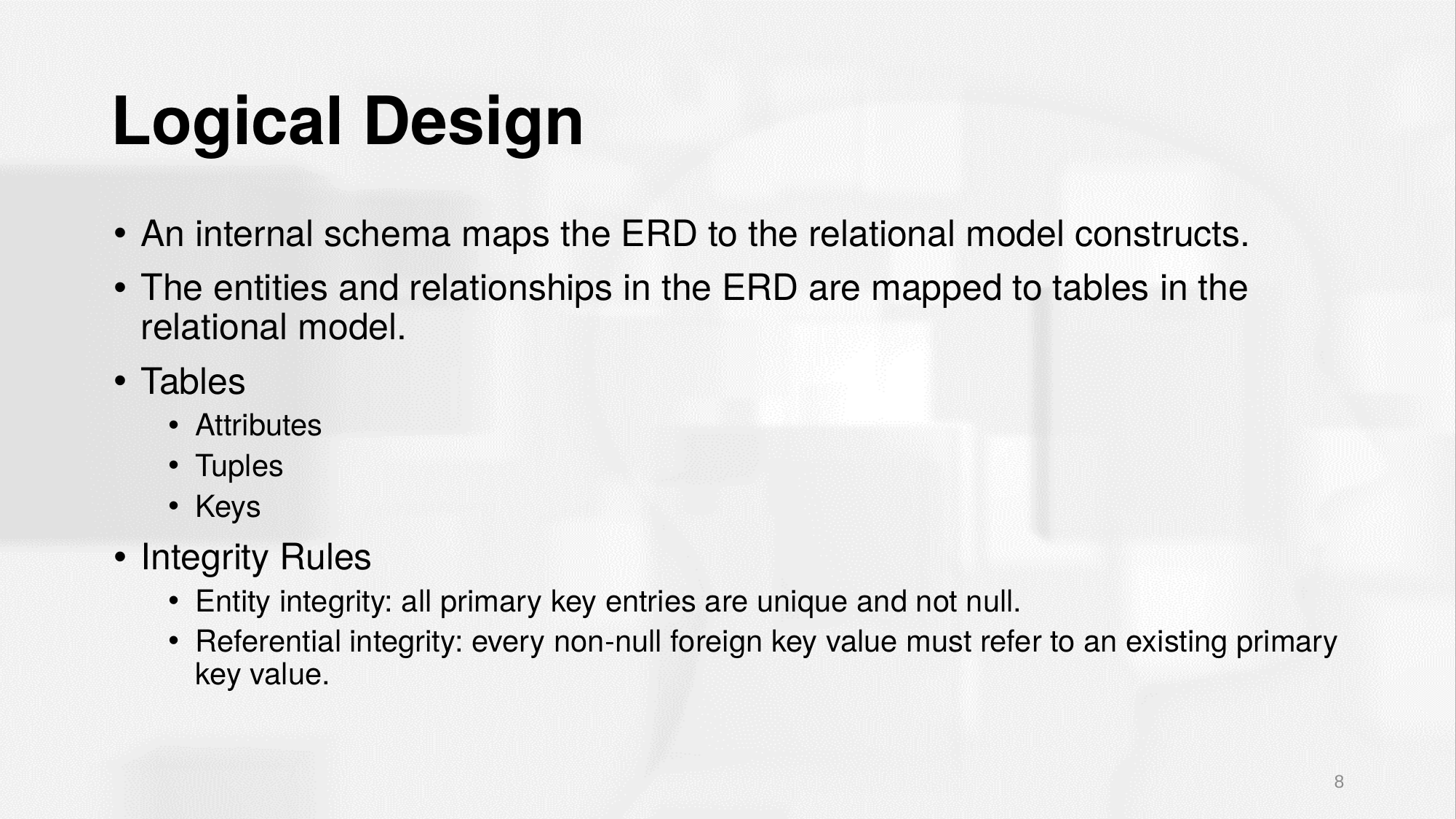

# Logical Design
An internal schema maps the ERD to the relational model constructs.
The entities and relationships in the ERD are mapped to tables in the relational model.
Tables
Attributes
Tuples
Keys
Integrity Rules
Entity integrity: all primary key entries are unique and not null.
Referential integrity: every non-null foreign key value must refer to an existing primary key value.
8